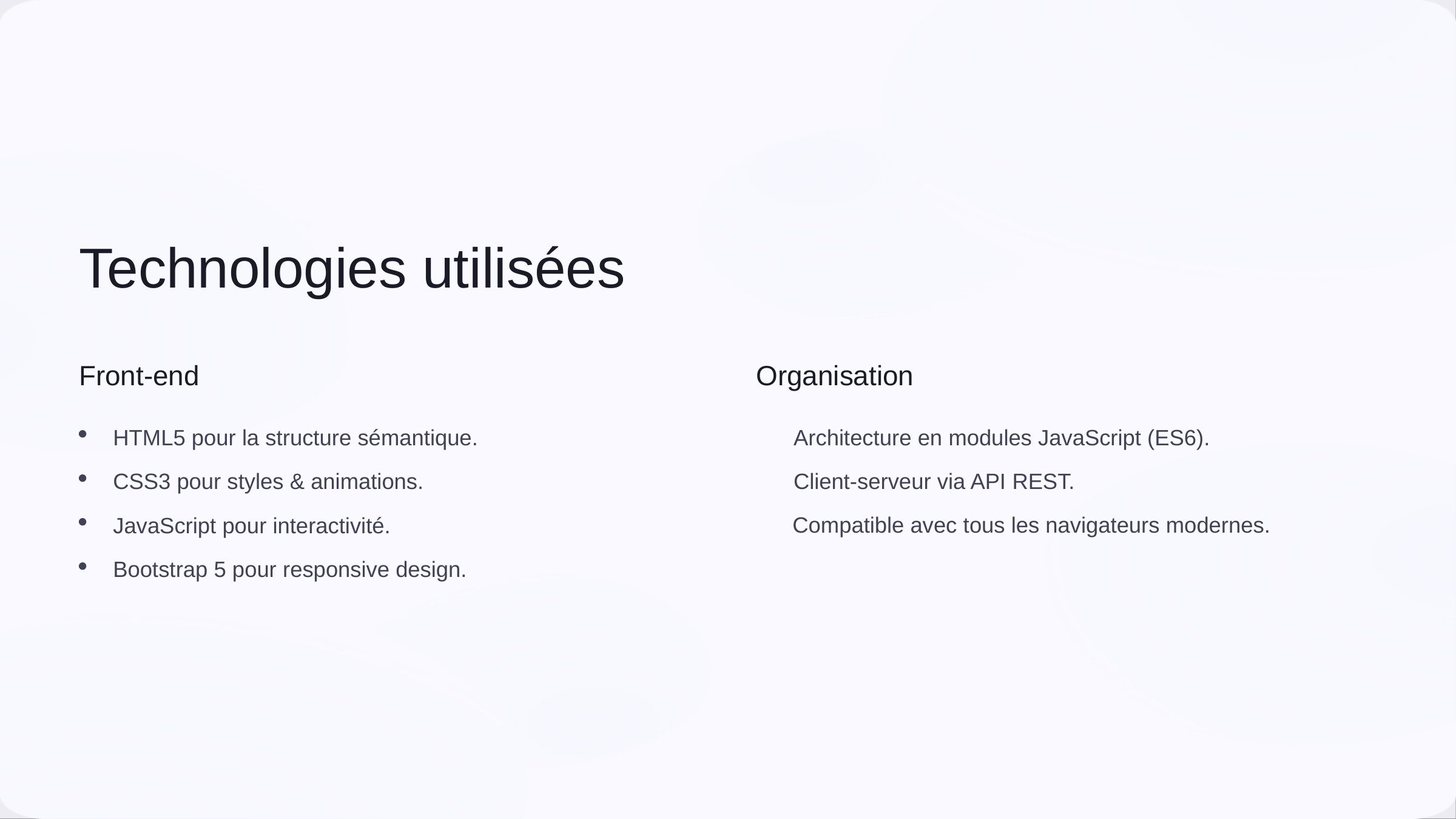

Technologies utilisées
Front-end
Organisation
HTML5 pour la structure sémantique.
      Architecture en modules JavaScript (ES6).
CSS3 pour styles & animations.
      Client-serveur via API REST.
Compatible avec tous les navigateurs modernes.
JavaScript pour interactivité.
Bootstrap 5 pour responsive design.